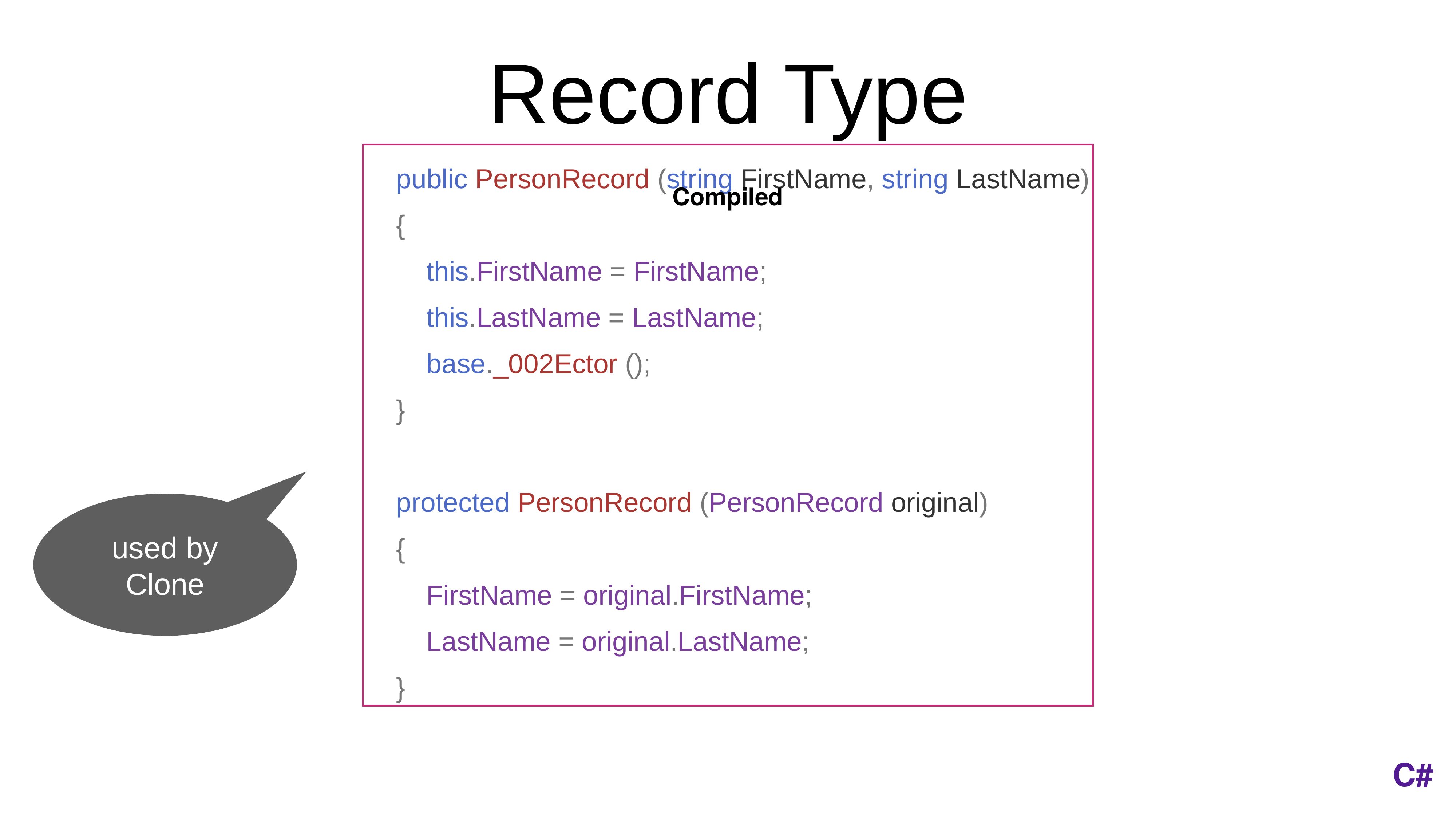

# Record Type
Compiled
    public PersonRecord (string FirstName, string LastName)
    {
        this.FirstName = FirstName;
        this.LastName = LastName;
        base._002Ector ();
    }

    protected PersonRecord (PersonRecord original)
    {
        FirstName = original.FirstName;
        LastName = original.LastName;
    }
used by Clone
C#